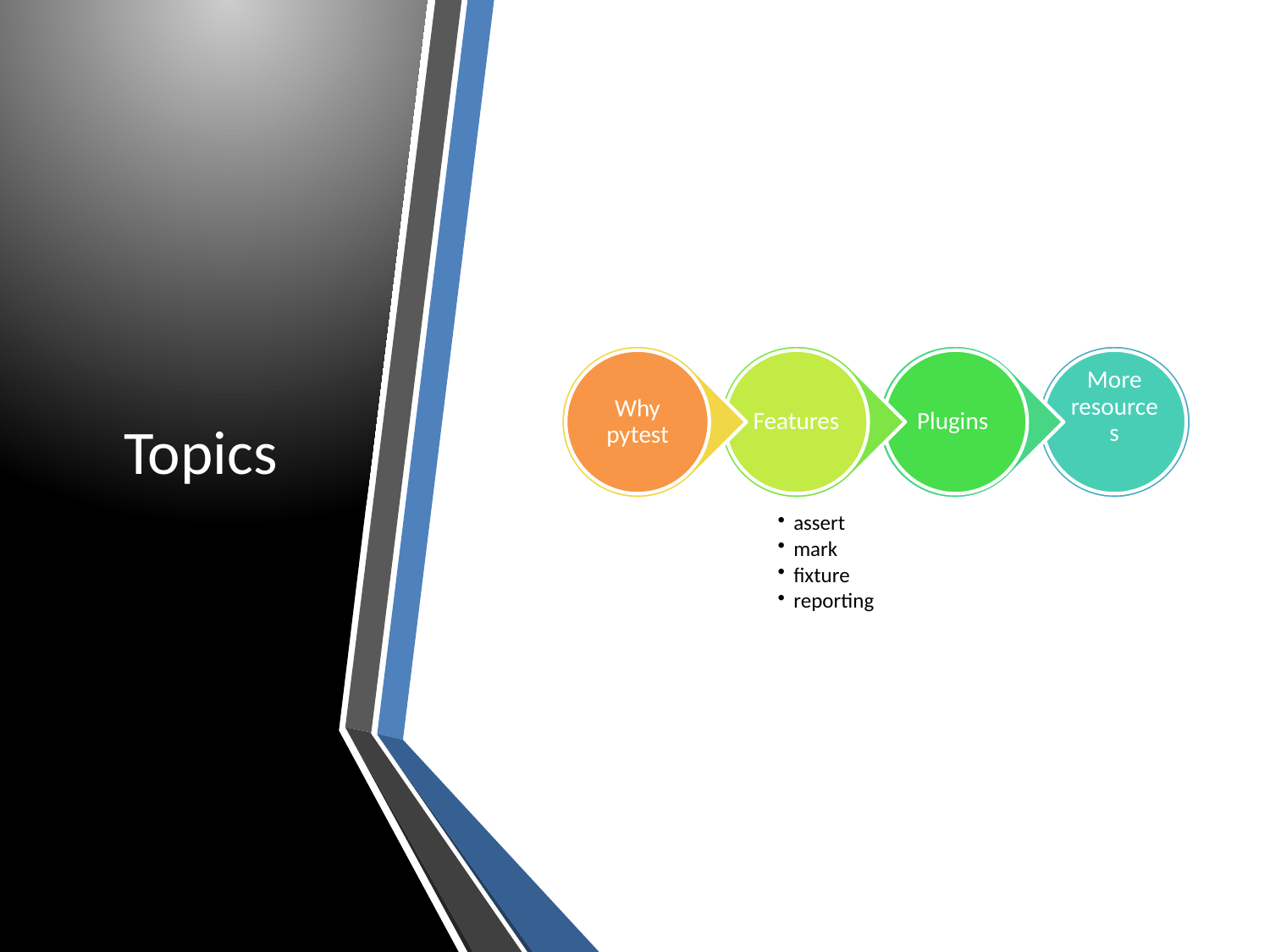

# Topics
More resources
Plugins
Features
assert
mark
fixture
reporting
Why pytest